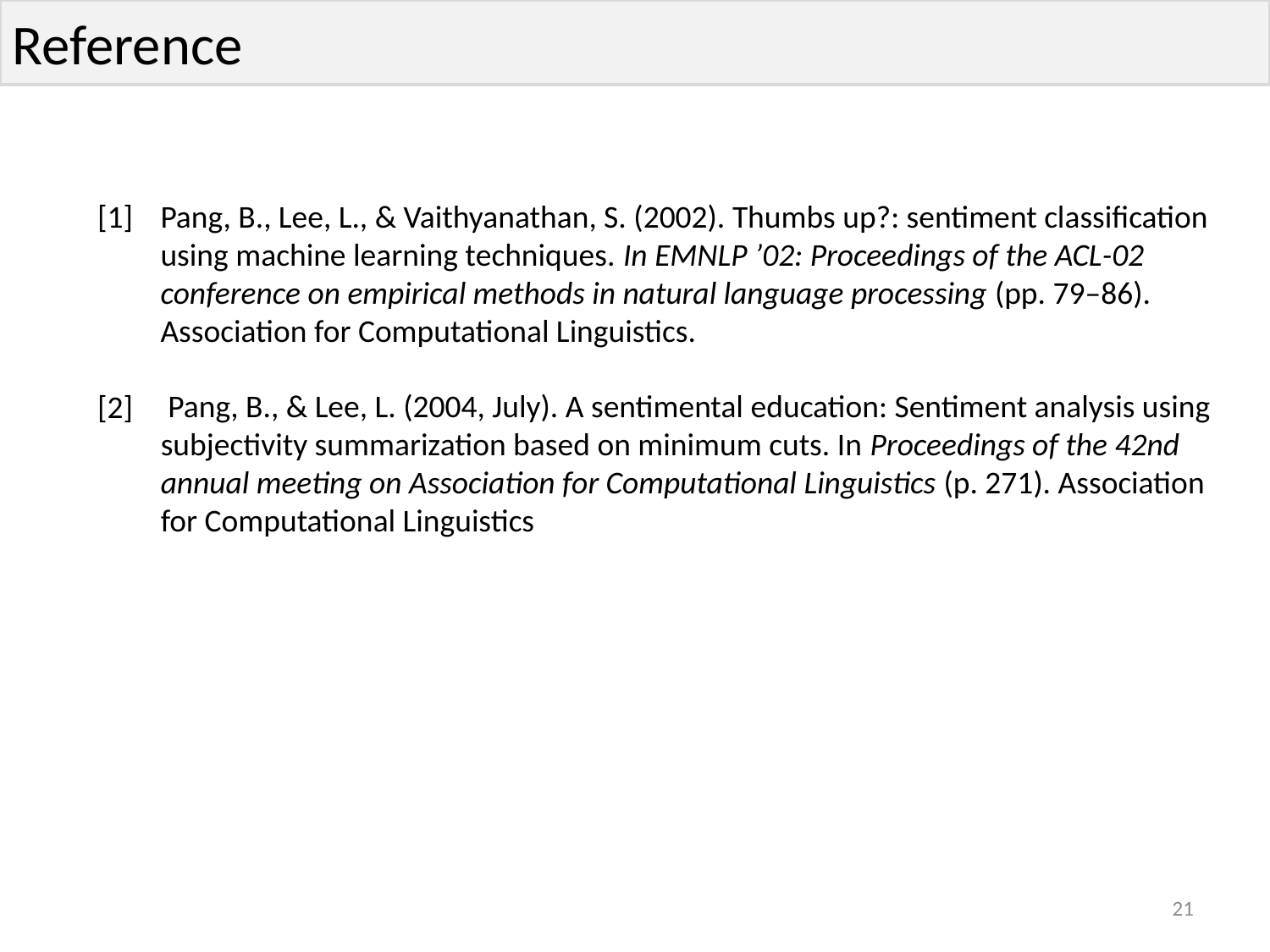

Reference
[1]
Pang, B., Lee, L., & Vaithyanathan, S. (2002). Thumbs up?: sentiment classification using machine learning techniques. In EMNLP ’02: Proceedings of the ACL-02 conference on empirical methods in natural language processing (pp. 79–86). Association for Computational Linguistics.
 Pang, B., & Lee, L. (2004, July). A sentimental education: Sentiment analysis using subjectivity summarization based on minimum cuts. In Proceedings of the 42nd annual meeting on Association for Computational Linguistics (p. 271). Association for Computational Linguistics
[2]
21